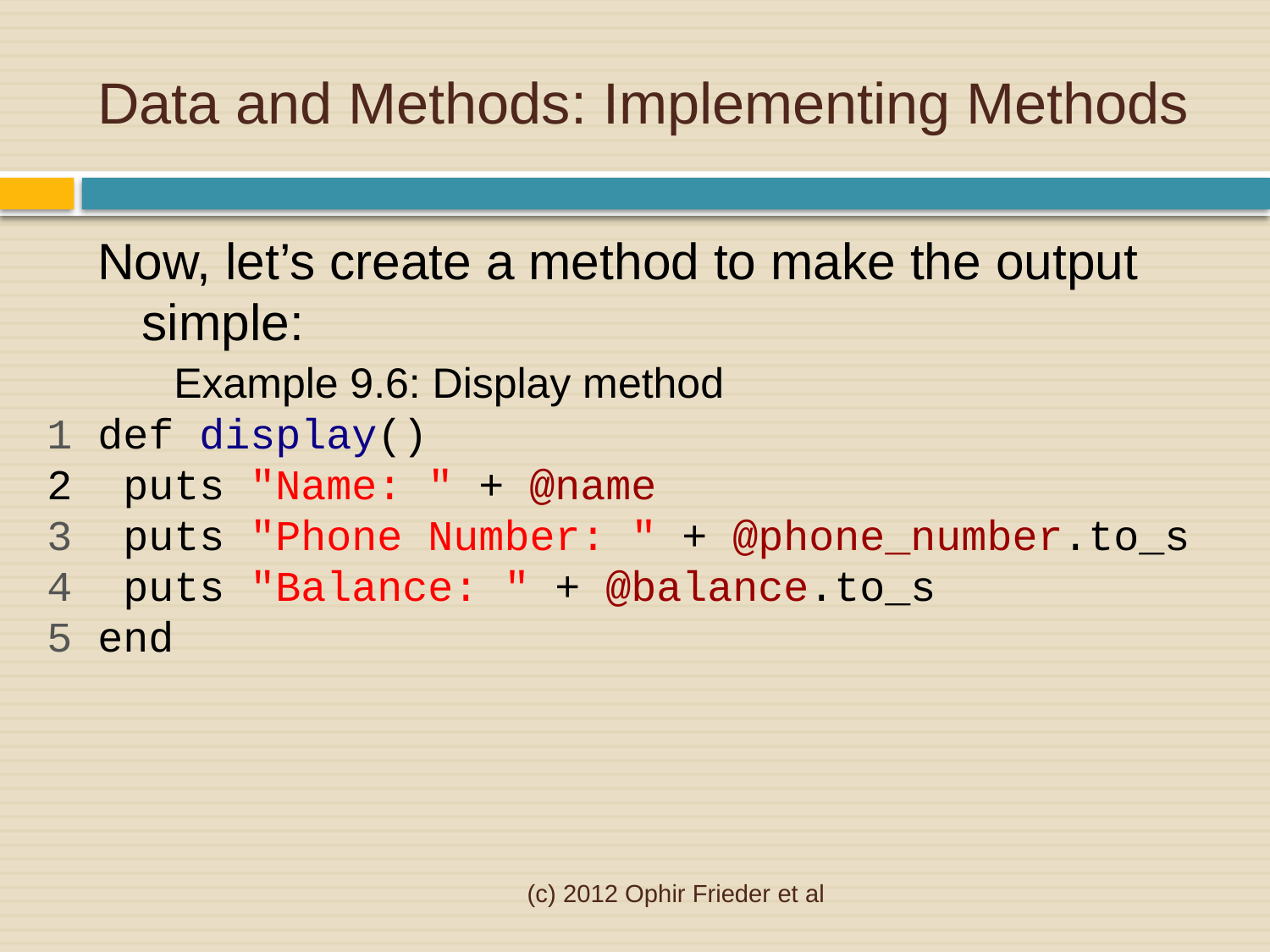

# Data and Methods: Implementing Methods
Now, let’s create a method to make the output simple:

	Example 9.6: Display method
1 def display()
2  puts "Name: " + @name
3  puts "Phone Number: " + @phone_number.to_s
4  puts "Balance: " + @balance.to_s
5 end
(c) 2012 Ophir Frieder et al